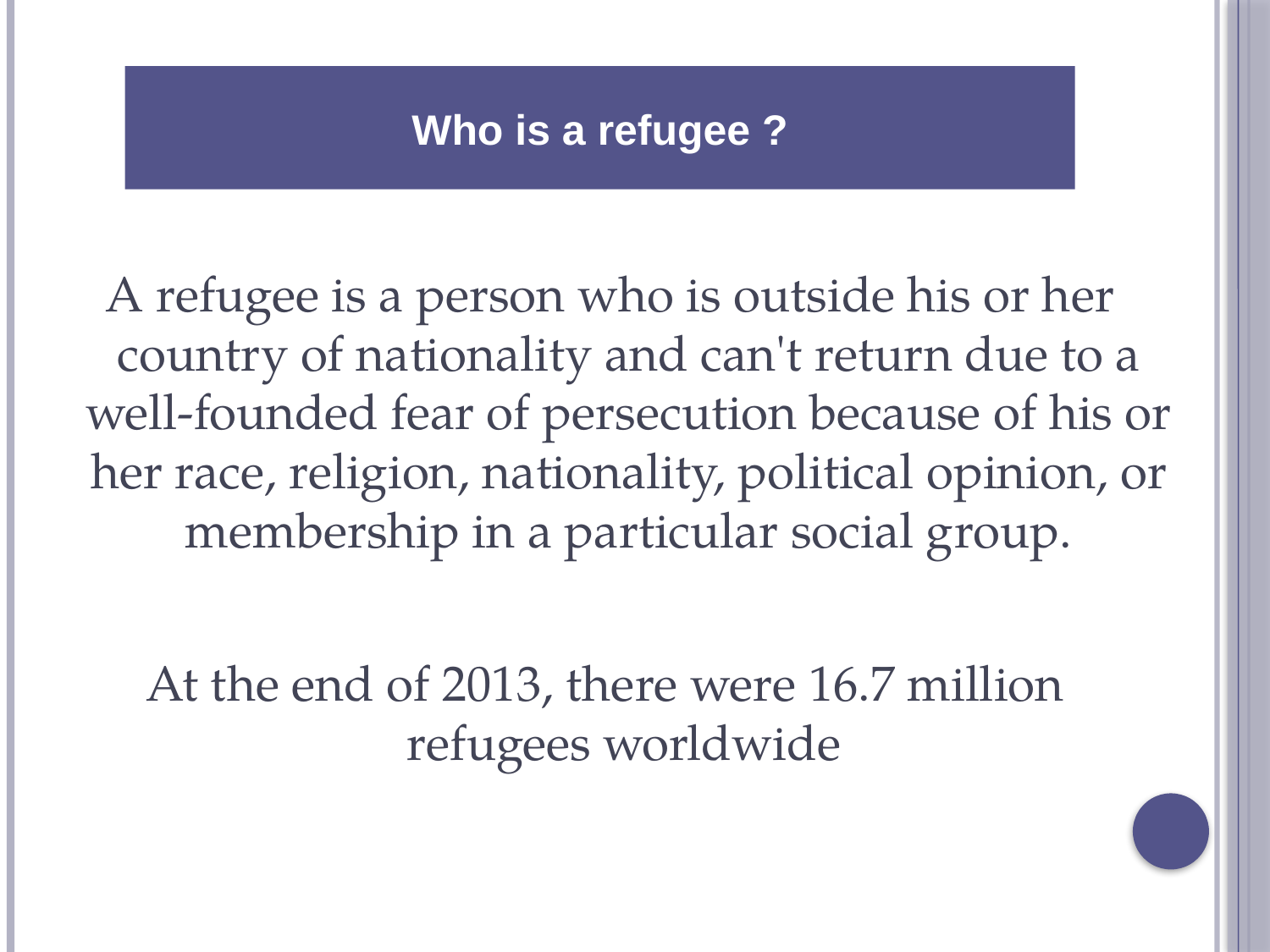

Who is a refugee ?
A refugee is a person who is outside his or her country of nationality and can't return due to a well-founded fear of persecution because of his or her race, religion, nationality, political opinion, or membership in a particular social group.

At the end of 2013, there were 16.7 million refugees worldwide